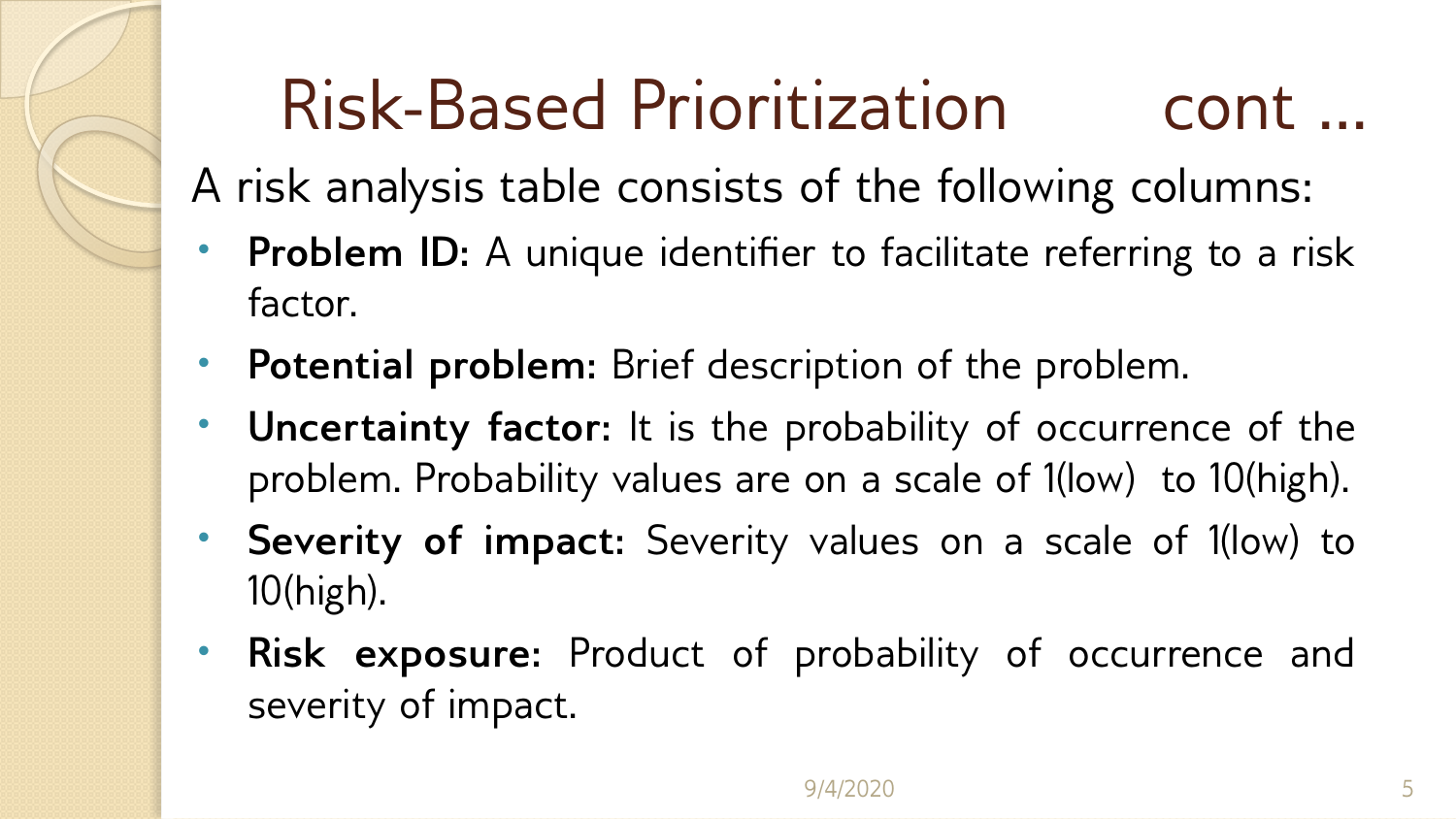

# Risk-Based Prioritization       cont …
A risk analysis table consists of the following columns:
Problem ID: A unique identifier to facilitate referring to a risk factor.
Potential problem: Brief description of the problem.
Uncertainty factor: It is the probability of occurrence of the problem. Probability values are on a scale of 1(low)  to 10(high).
Severity of impact: Severity values on a scale of 1(low) to 10(high).
Risk exposure: Product of probability of occurrence and severity of impact.
9/4/2020
5